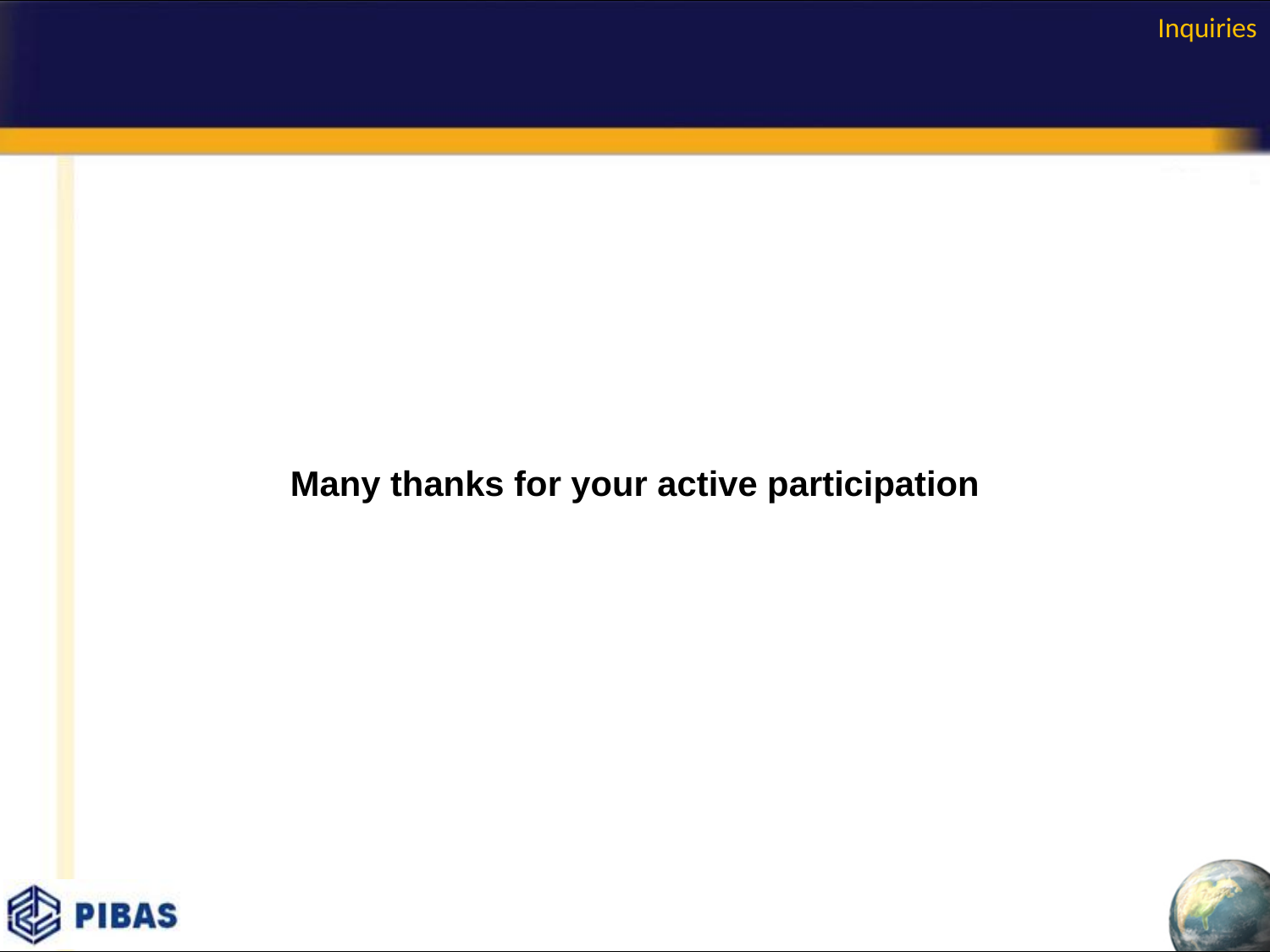

Inquiries
Many thanks for your active participation